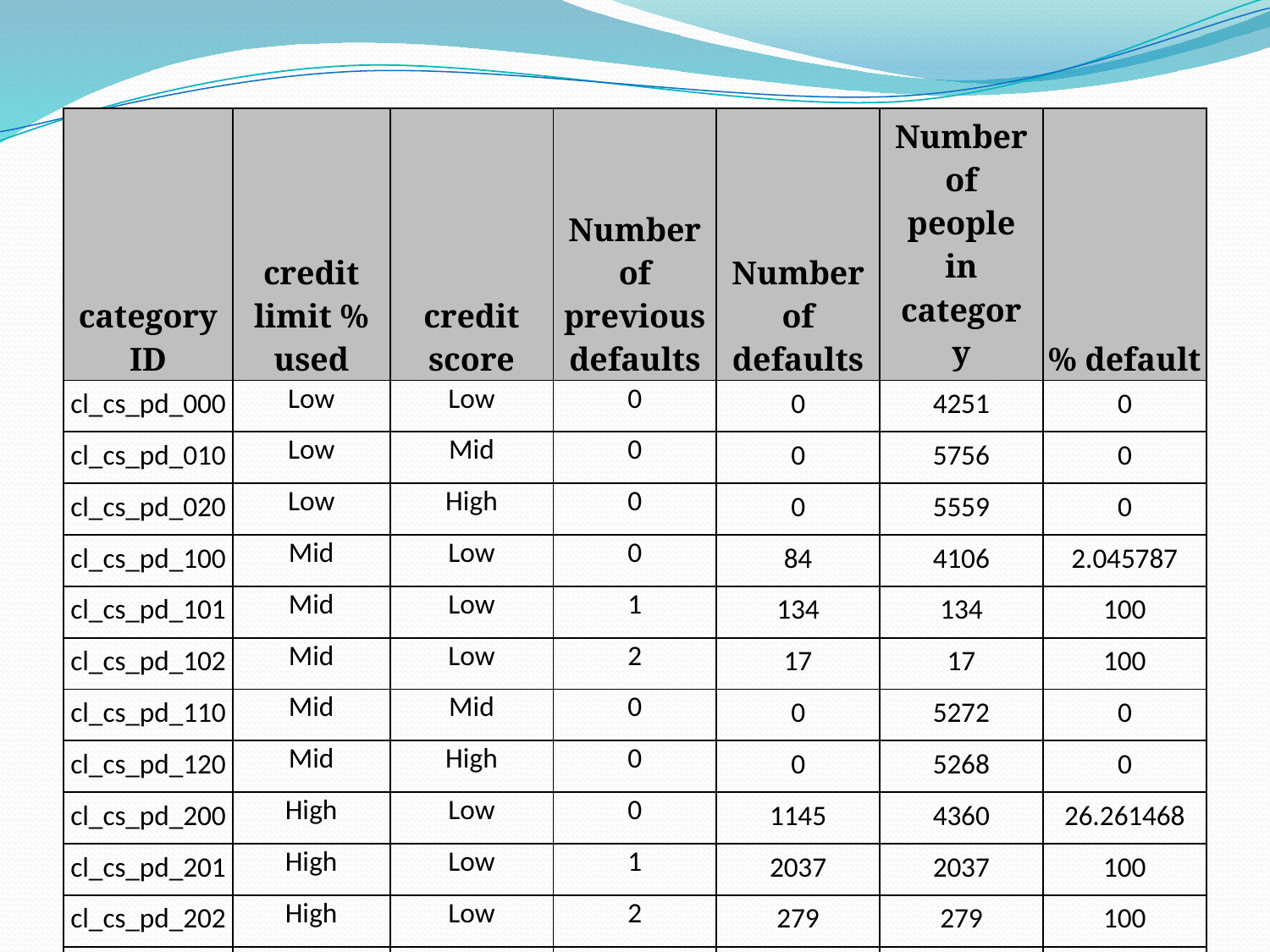

#
| category ID | credit limit % used | credit score | Number of previous defaults | Number of defaults | Number of people in category | % default |
| --- | --- | --- | --- | --- | --- | --- |
| cl\_cs\_pd\_000 | Low | Low | 0 | 0 | 4251 | 0 |
| cl\_cs\_pd\_010 | Low | Mid | 0 | 0 | 5756 | 0 |
| cl\_cs\_pd\_020 | Low | High | 0 | 0 | 5559 | 0 |
| cl\_cs\_pd\_100 | Mid | Low | 0 | 84 | 4106 | 2.045787 |
| cl\_cs\_pd\_101 | Mid | Low | 1 | 134 | 134 | 100 |
| cl\_cs\_pd\_102 | Mid | Low | 2 | 17 | 17 | 100 |
| cl\_cs\_pd\_110 | Mid | Mid | 0 | 0 | 5272 | 0 |
| cl\_cs\_pd\_120 | Mid | High | 0 | 0 | 5268 | 0 |
| cl\_cs\_pd\_200 | High | Low | 0 | 1145 | 4360 | 26.261468 |
| cl\_cs\_pd\_201 | High | Low | 1 | 2037 | 2037 | 100 |
| cl\_cs\_pd\_202 | High | Low | 2 | 279 | 279 | 100 |
| cl\_cs\_pd\_122 | Mid | High | 2 | 0 | 0 | - |